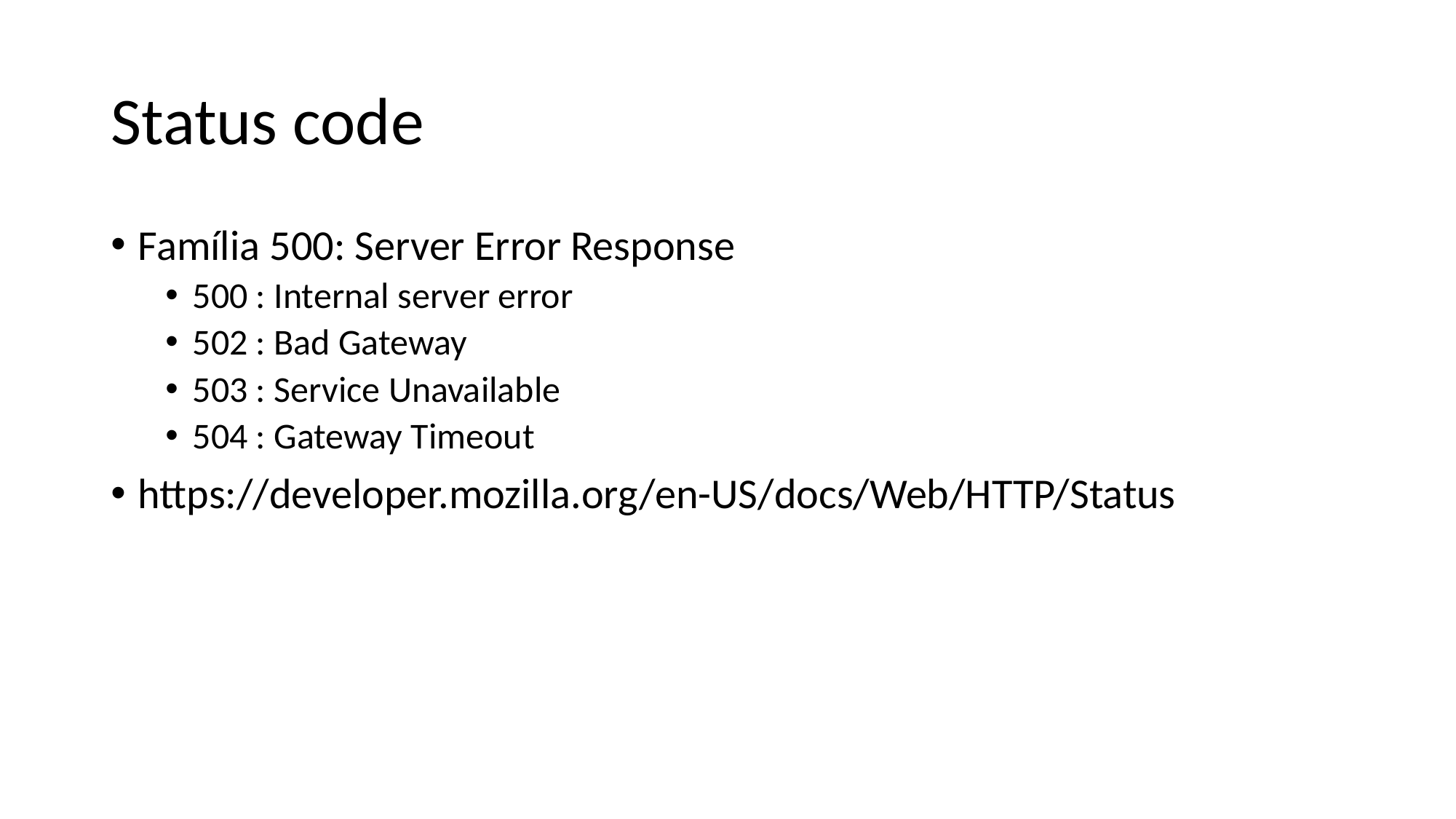

# Status code
Família 500: Server Error Response
500 : Internal server error
502 : Bad Gateway
503 : Service Unavailable
504 : Gateway Timeout
https://developer.mozilla.org/en-US/docs/Web/HTTP/Status